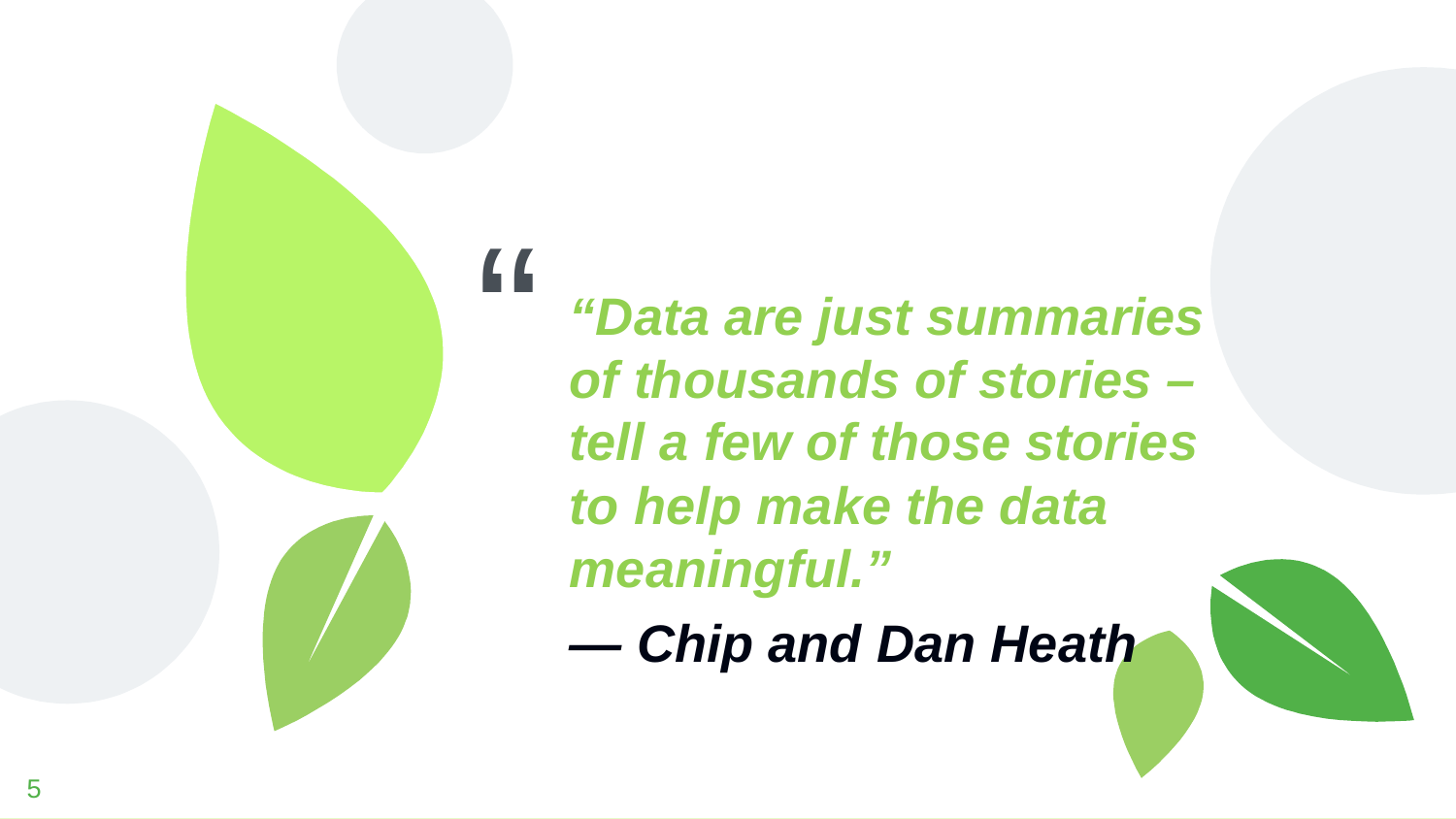

“Data are just summaries of thousands of stories – tell a few of those stories to help make the data meaningful.”
— Chip and Dan Heath

5